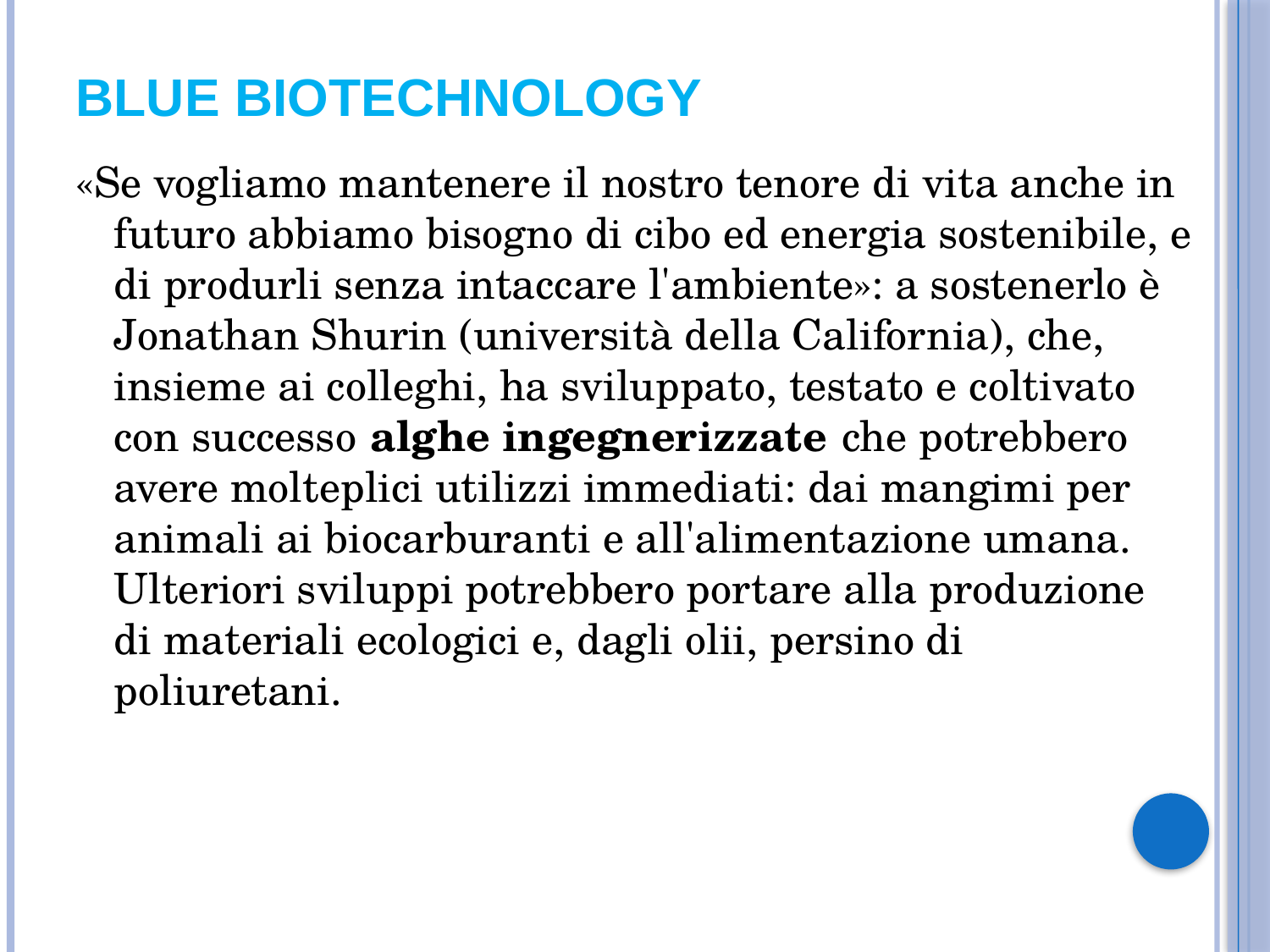

# Blue biotechnology
«Se vogliamo mantenere il nostro tenore di vita anche in futuro abbiamo bisogno di cibo ed energia sostenibile, e di produrli senza intaccare l'ambiente»: a sostenerlo è Jonathan Shurin (università della California), che, insieme ai colleghi, ha sviluppato, testato e coltivato con successo alghe ingegnerizzate che potrebbero avere molteplici utilizzi immediati: dai mangimi per animali ai biocarburanti e all'alimentazione umana. Ulteriori sviluppi potrebbero portare alla produzione di materiali ecologici e, dagli olii, persino di poliuretani.